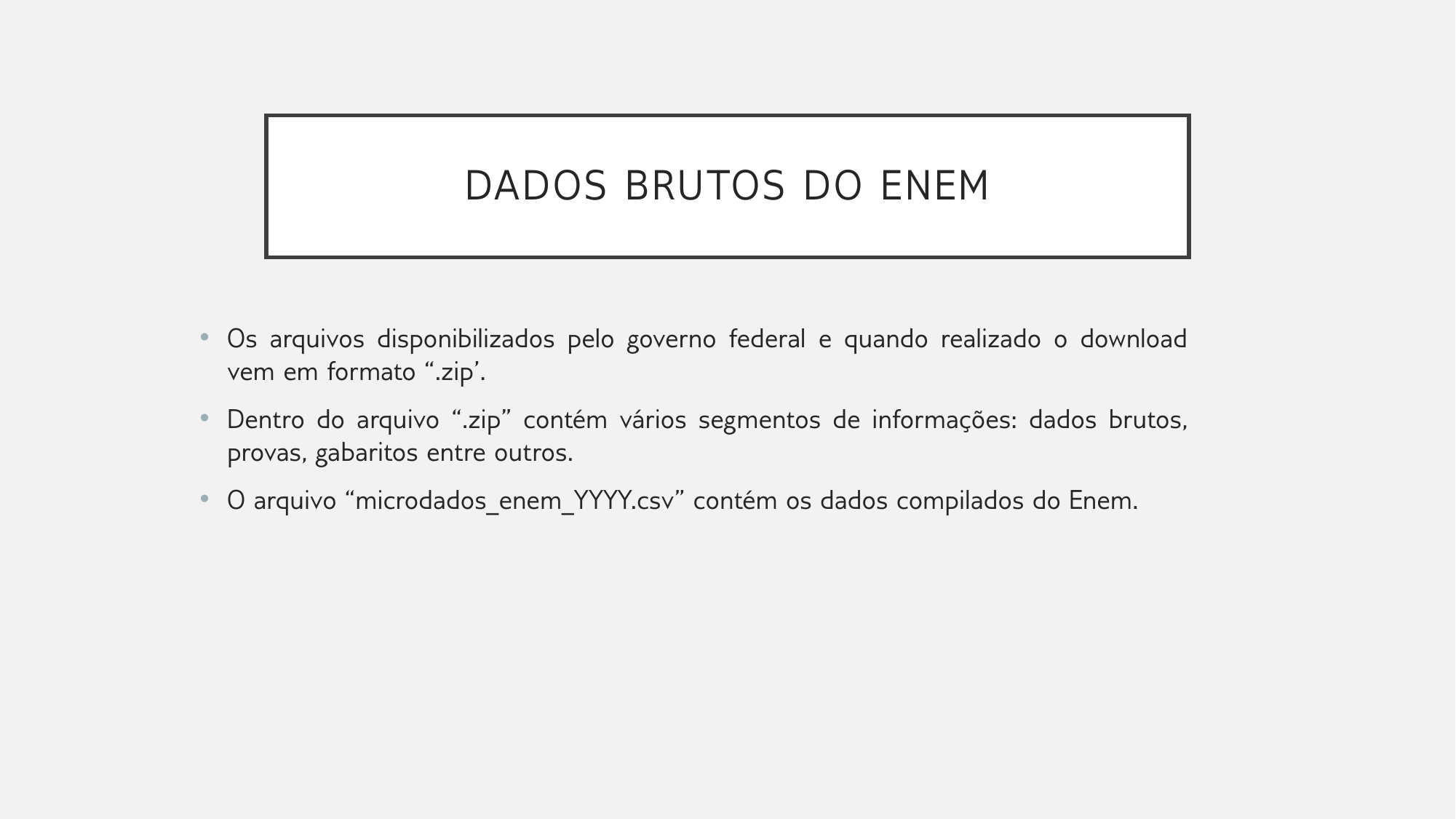

# Dados brutos do enem
Os arquivos disponibilizados pelo governo federal e quando realizado o download vem em formato “.zip’.
Dentro do arquivo “.zip” contém vários segmentos de informações: dados brutos, provas, gabaritos entre outros.
O arquivo “microdados_enem_YYYY.csv” contém os dados compilados do Enem.